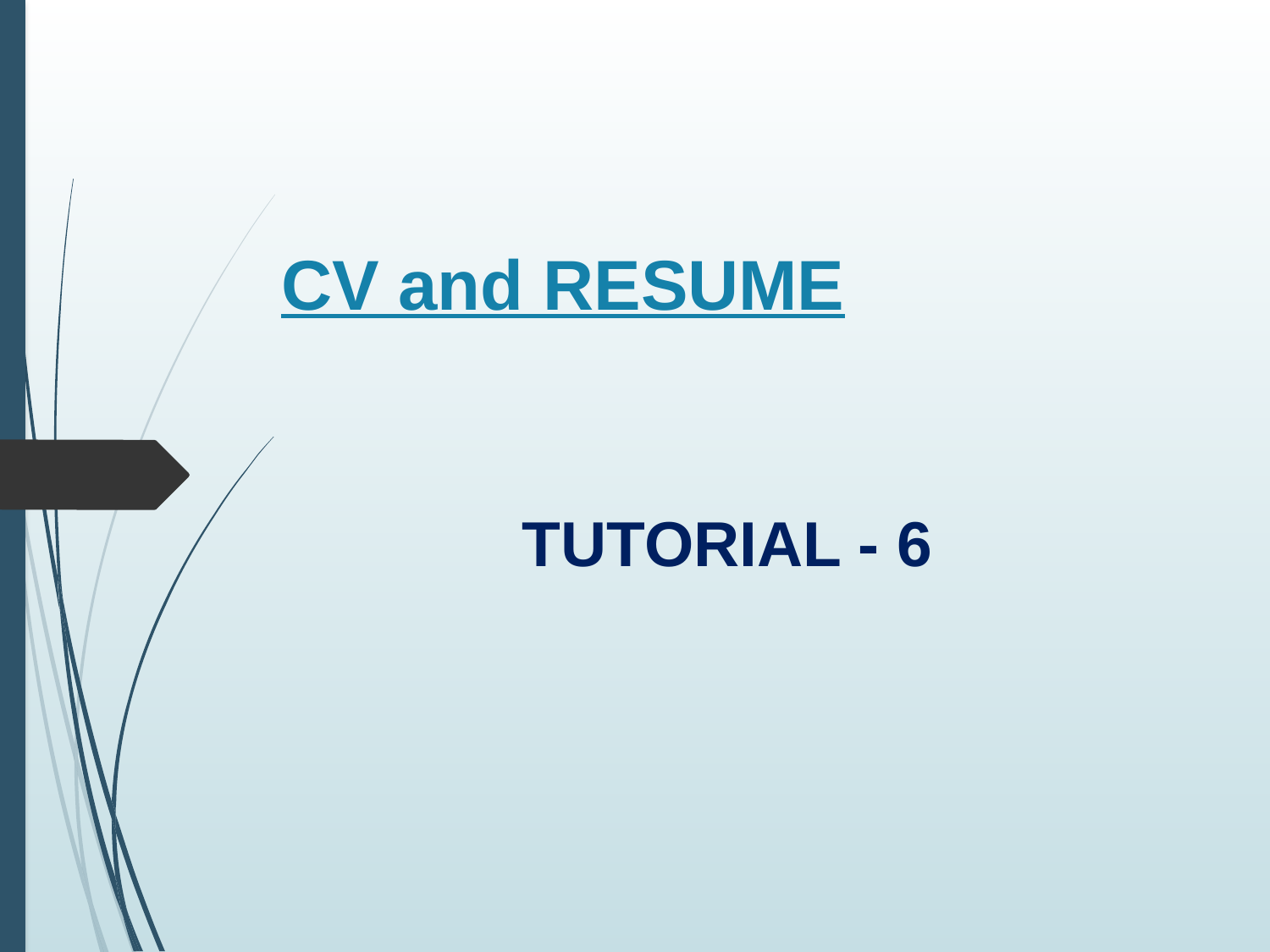

# CV and RESUME
TUTORIAL - 6